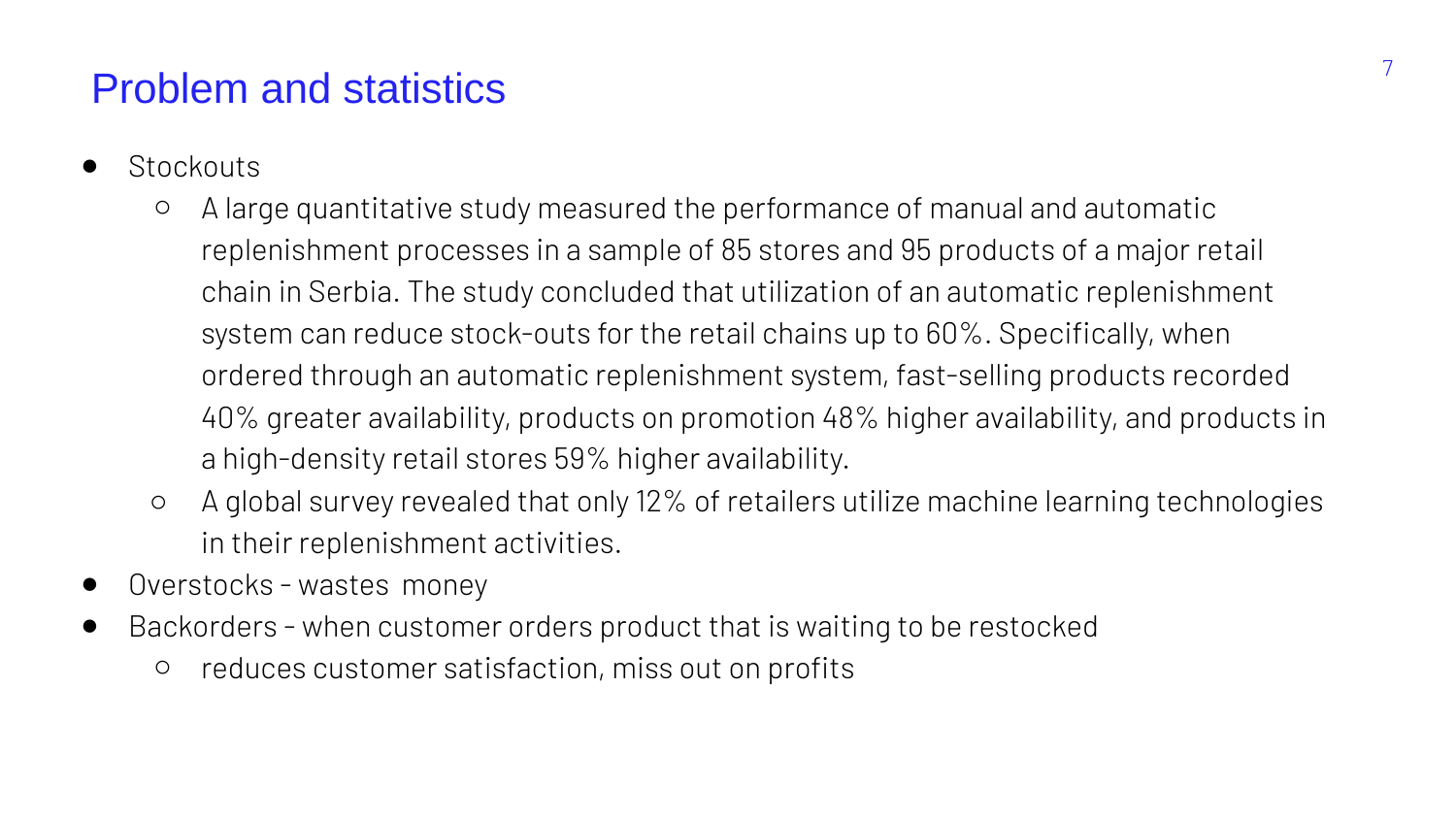

7
Problem and statistics

Stockouts
A large quantitative study measured the performance of manual and automatic replenishment processes in a sample of 85 stores and 95 products of a major retail chain in Serbia. The study concluded that utilization of an automatic replenishment system can reduce stock-outs for the retail chains up to 60%. Specifically, when ordered through an automatic replenishment system, fast-selling products recorded 40% greater availability, products on promotion 48% higher availability, and products in a high-density retail stores 59% higher availability.
A global survey revealed that only 12% of retailers utilize machine learning technologies in their replenishment activities.
Overstocks - wastes  money
Backorders - when customer orders product that is waiting to be restocked
reduces customer satisfaction, miss out on profits